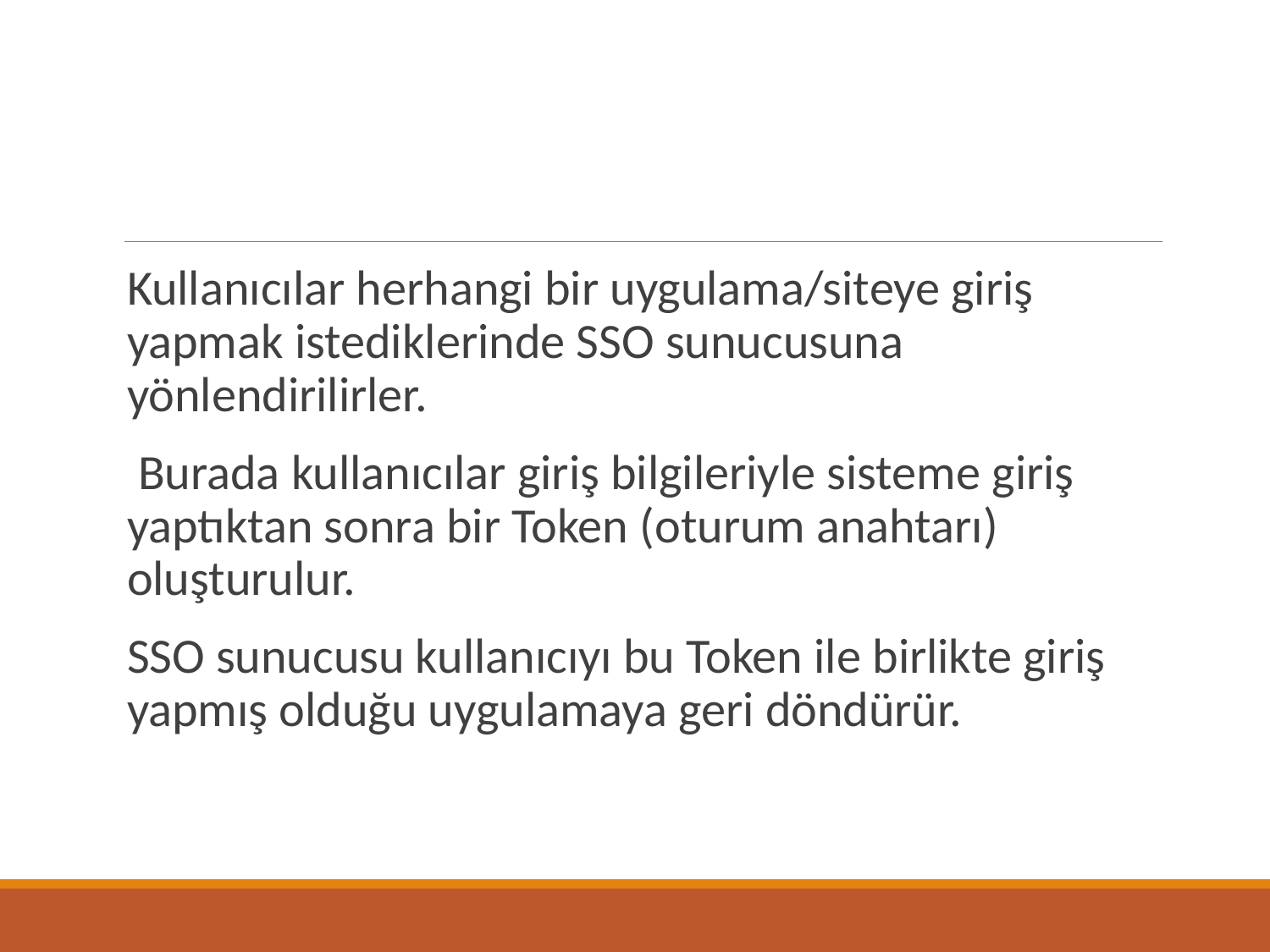

#
Kullanıcılar herhangi bir uygulama/siteye giriş yapmak istediklerinde SSO sunucusuna yönlendirilirler.
 Burada kullanıcılar giriş bilgileriyle sisteme giriş yaptıktan sonra bir Token (oturum anahtarı) oluşturulur.
SSO sunucusu kullanıcıyı bu Token ile birlikte giriş yapmış olduğu uygulamaya geri döndürür.